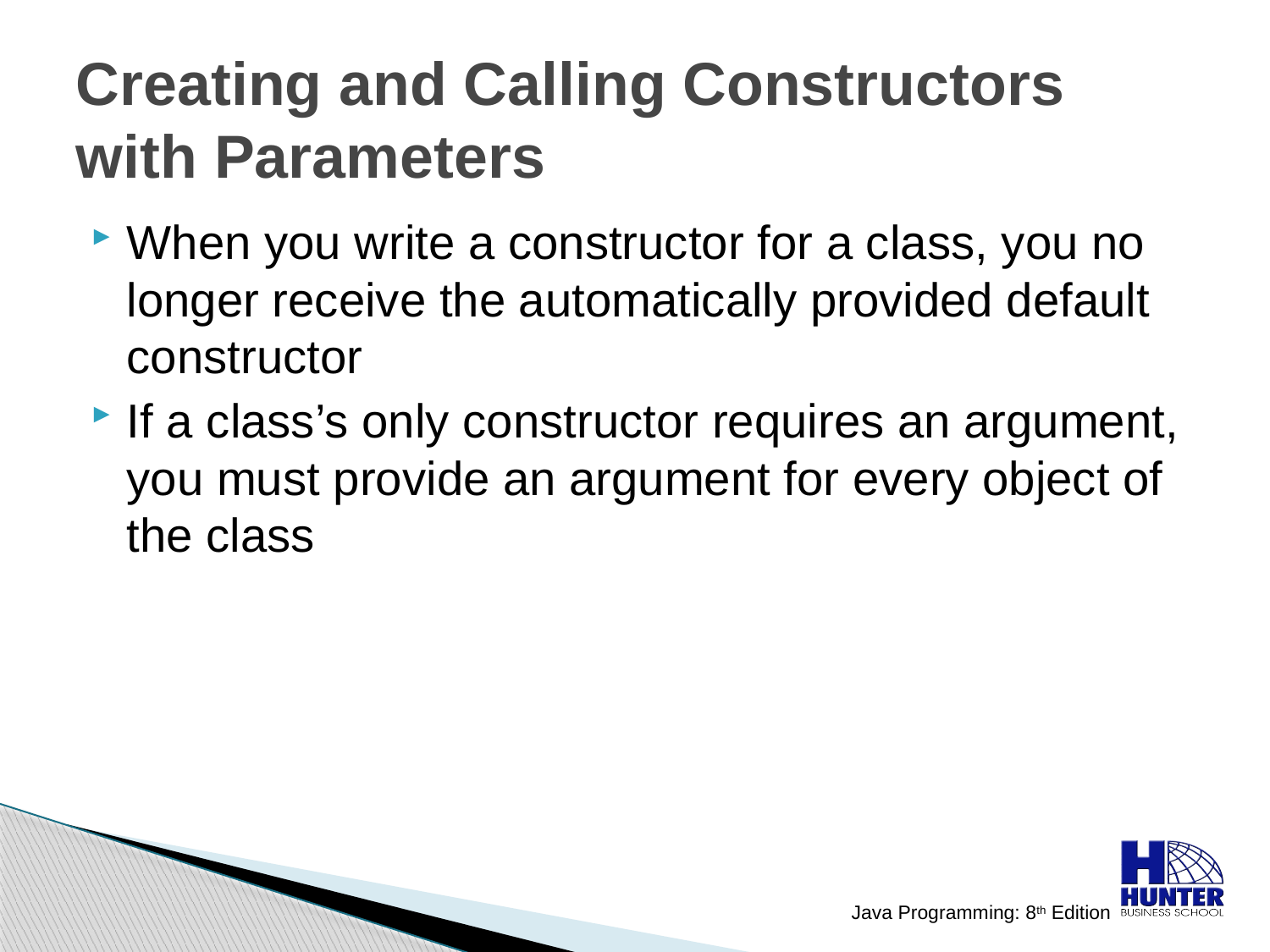

# Creating and Calling Constructors with Parameters
When you write a constructor for a class, you no longer receive the automatically provided default constructor
If a class’s only constructor requires an argument, you must provide an argument for every object of the class